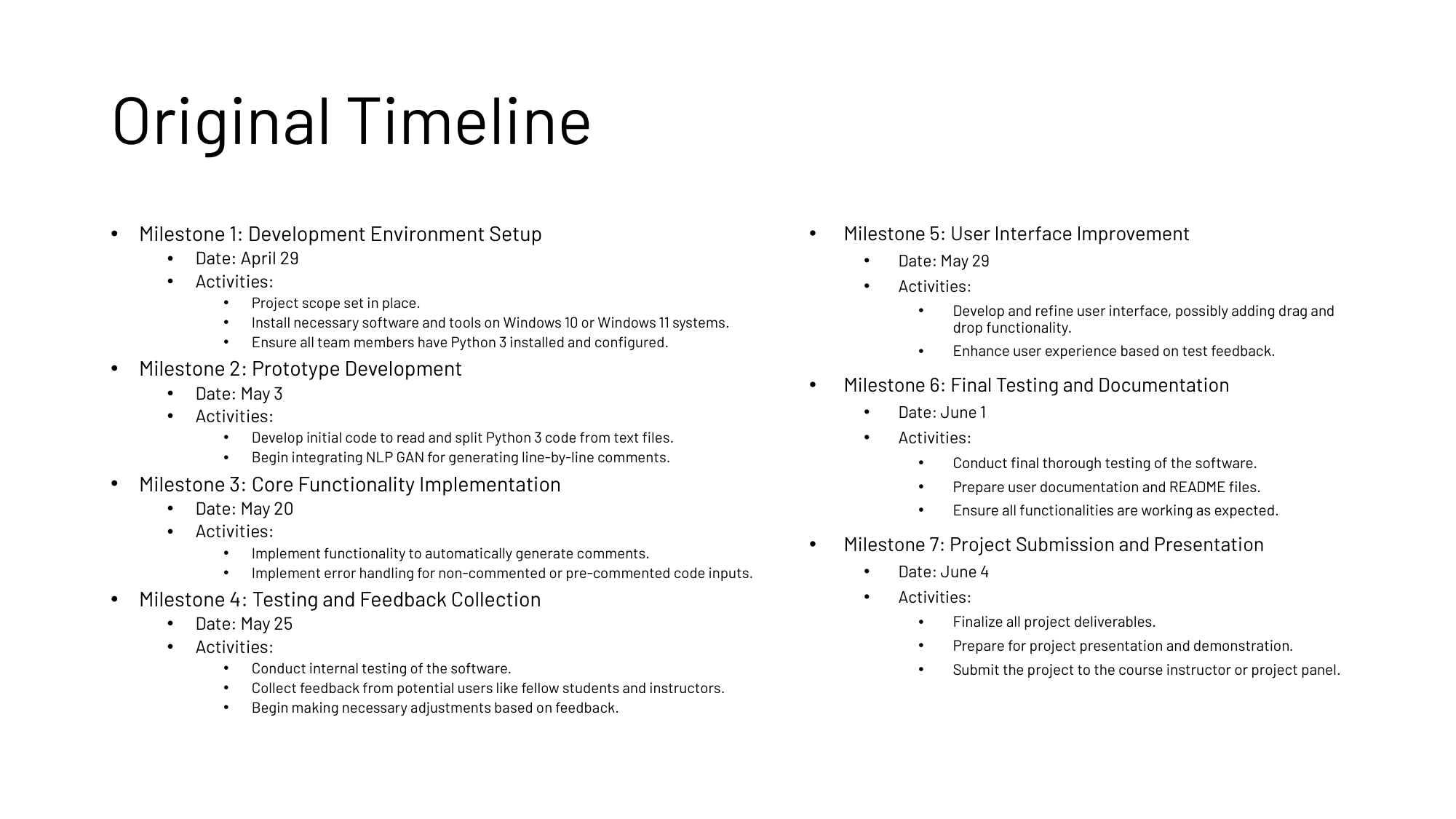

# Original Timeline
Milestone 1: Development Environment Setup
Date: April 29
Activities:
Project scope set in place.
Install necessary software and tools on Windows 10 or Windows 11 systems.
Ensure all team members have Python 3 installed and configured.
Milestone 2: Prototype Development
Date: May 3
Activities:
Develop initial code to read and split Python 3 code from text files.
Begin integrating NLP GAN for generating line-by-line comments.
Milestone 3: Core Functionality Implementation
Date: May 20
Activities:
Implement functionality to automatically generate comments.
Implement error handling for non-commented or pre-commented code inputs.
Milestone 4: Testing and Feedback Collection
Date: May 25
Activities:
Conduct internal testing of the software.
Collect feedback from potential users like fellow students and instructors.
Begin making necessary adjustments based on feedback.

Milestone 5: User Interface Improvement
Date: May 29
Activities:
Develop and refine user interface, possibly adding drag and drop functionality.
Enhance user experience based on test feedback.
Milestone 6: Final Testing and Documentation
Date: June 1
Activities:
Conduct final thorough testing of the software.
Prepare user documentation and README files.
Ensure all functionalities are working as expected.
Milestone 7: Project Submission and Presentation
Date: June 4
Activities:
Finalize all project deliverables.
Prepare for project presentation and demonstration.
Submit the project to the course instructor or project panel.